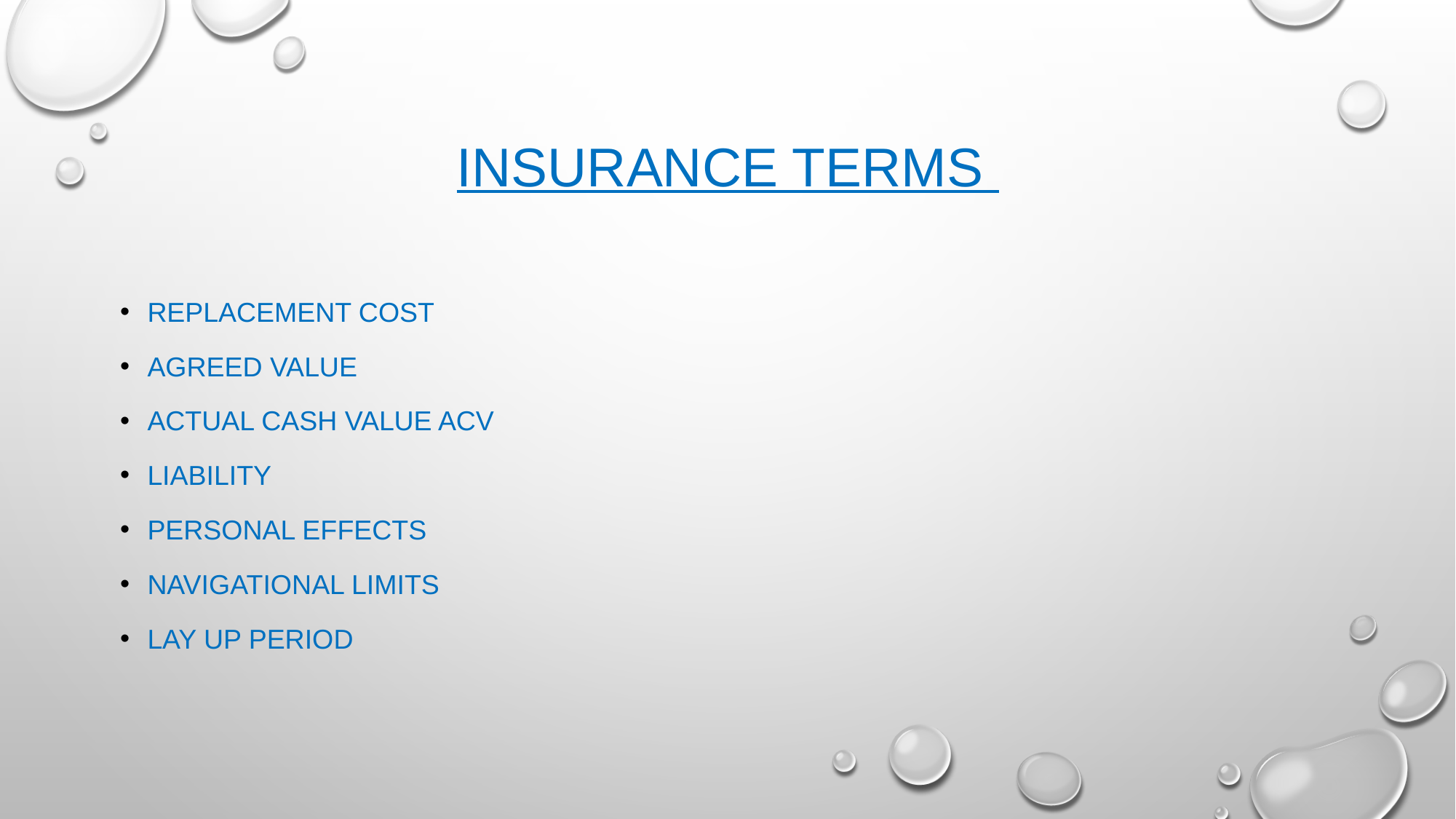

# Insurance Terms
Replacement cost
Agreed value
Actual Cash value acv
Liability
Personal effects
Navigational limits
Lay up period